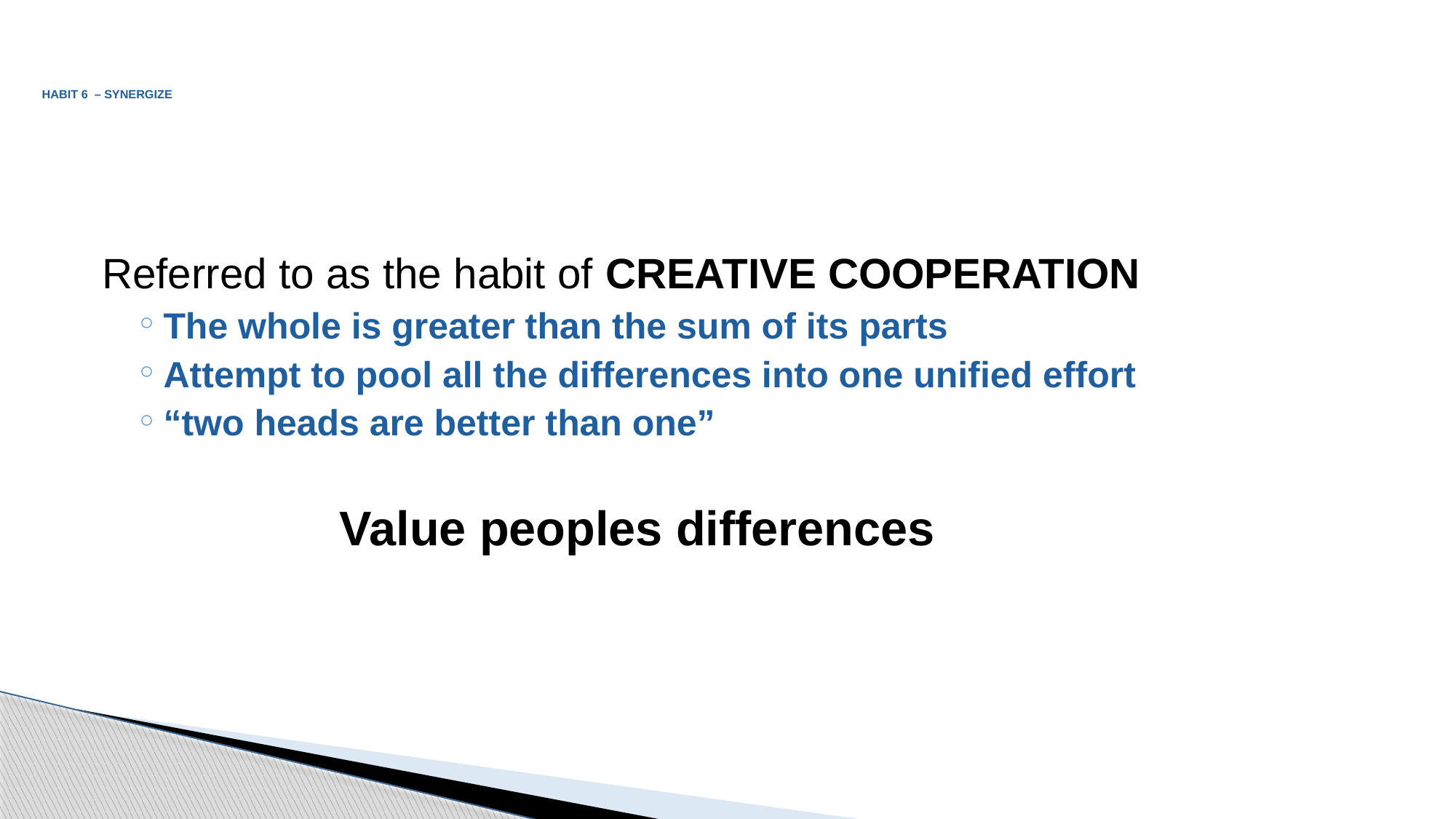

# Habit 6  – Synergize

Referred to as the habit of CREATIVE COOPERATION
The whole is greater than the sum of its parts
Attempt to pool all the differences into one unified effort
“two heads are better than one”

Value peoples differences